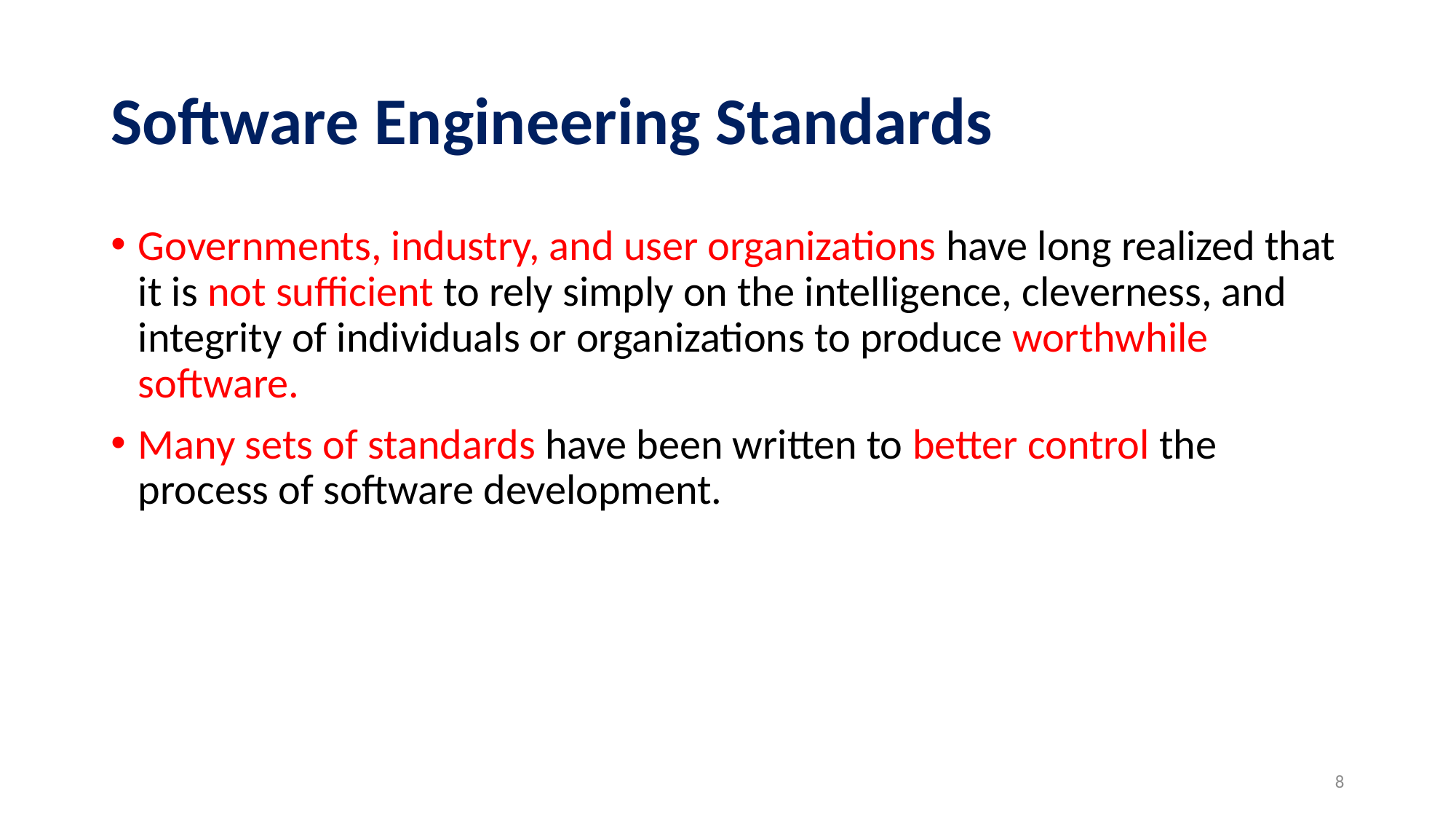

# Software Engineering Standards
Governments, industry, and user organizations have long realized that it is not sufficient to rely simply on the intelligence, cleverness, and integrity of individuals or organizations to produce worthwhile software.
Many sets of standards have been written to better control the process of software development.
8